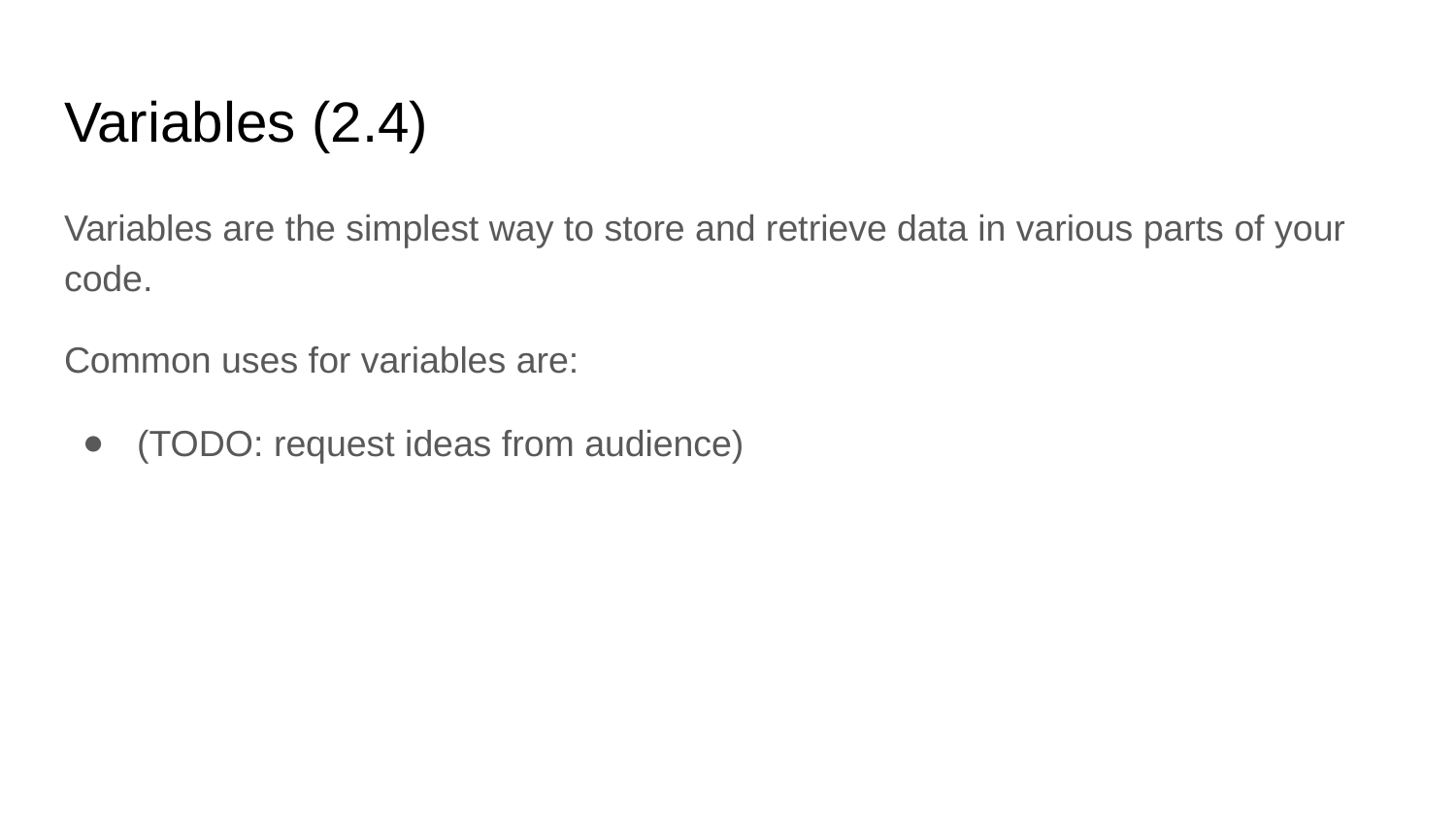

# Variables (2.4)
Variables are the simplest way to store and retrieve data in various parts of your code.
Common uses for variables are:
(TODO: request ideas from audience)